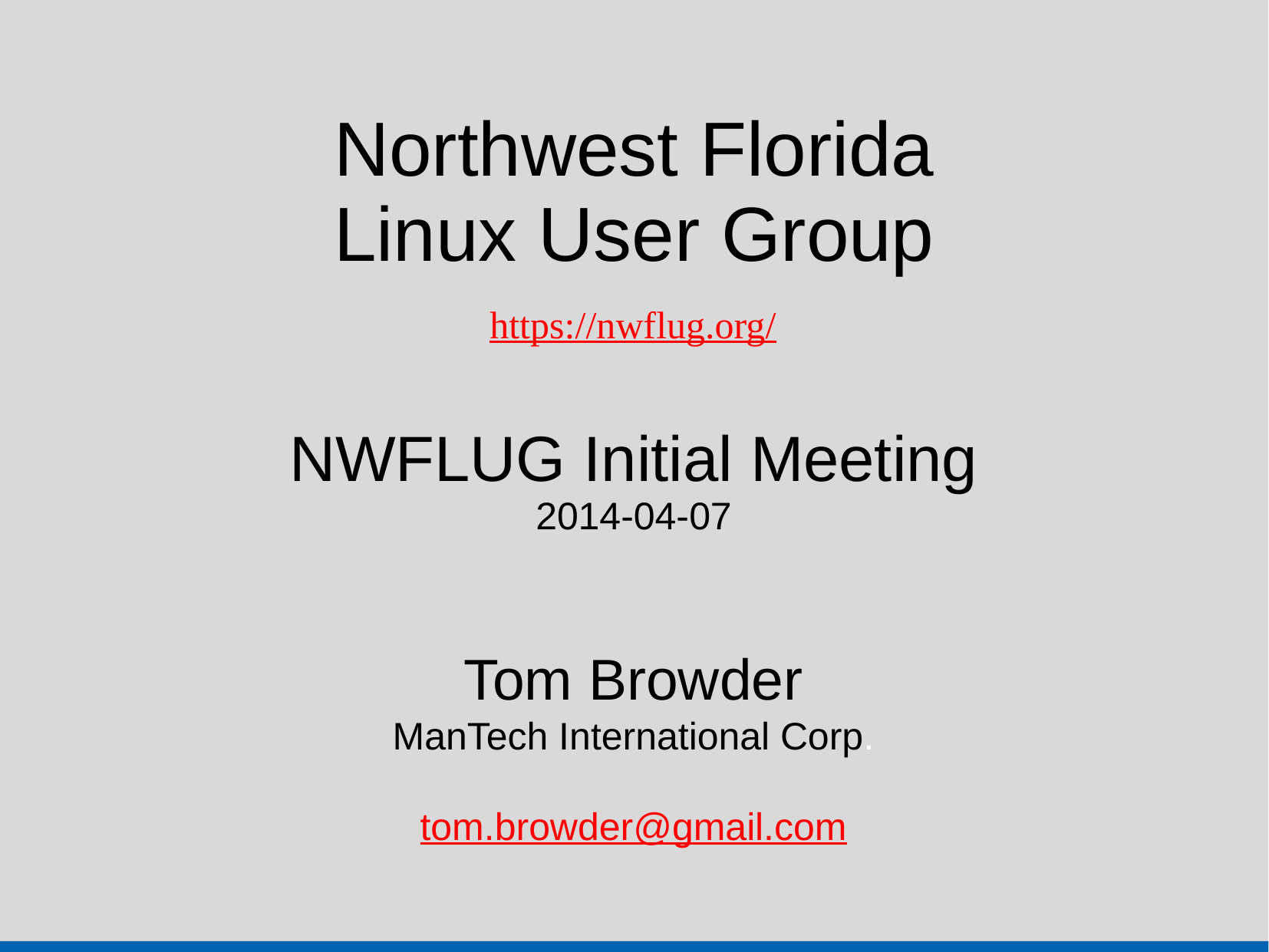

Northwest Florida
Linux User Group
https://nwflug.org/
NWFLUG Initial Meeting
2014-04-07
Tom Browder
ManTech International Corp.

tom.browder@gmail.com